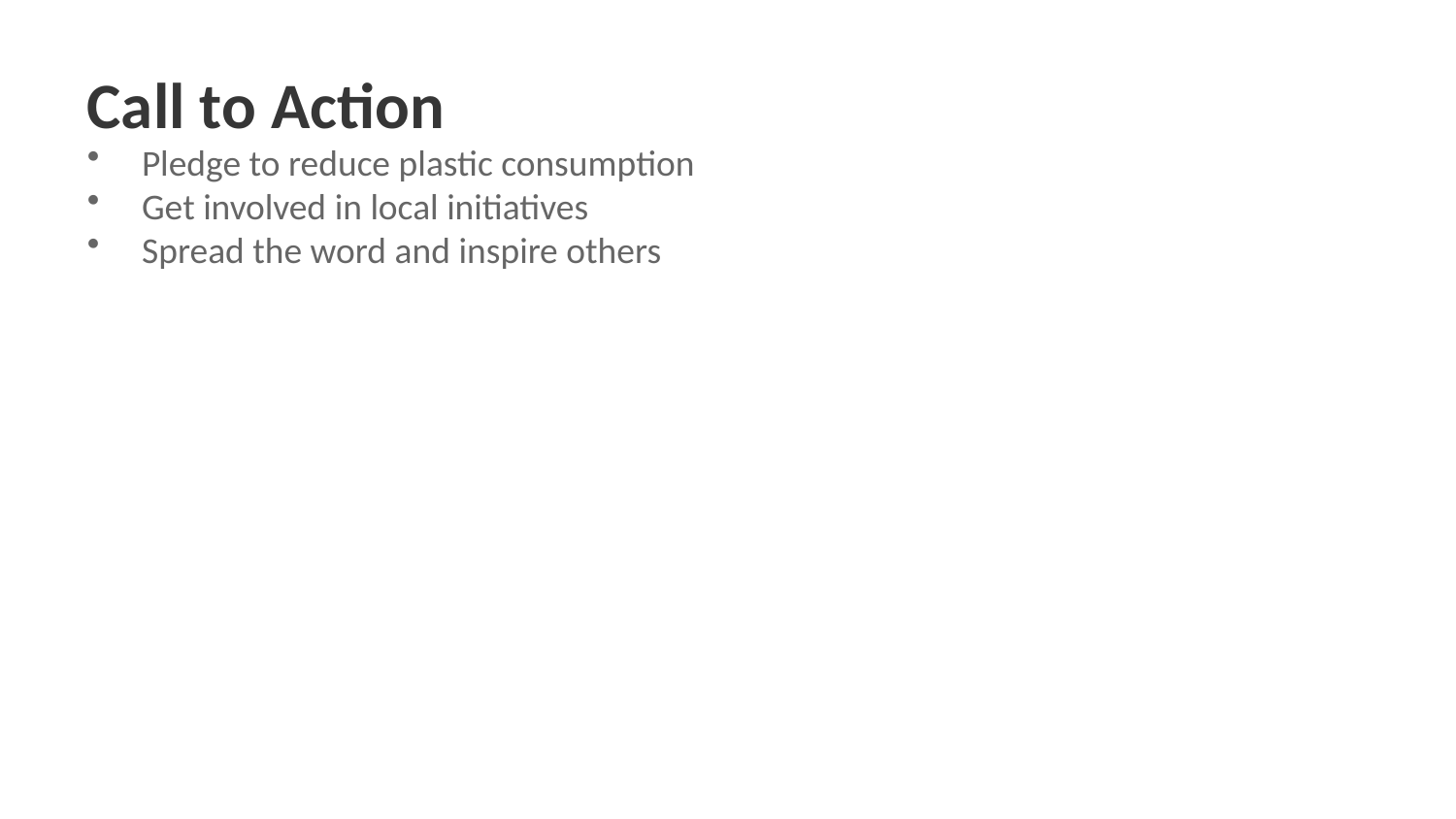

Call to Action
Pledge to reduce plastic consumption
Get involved in local initiatives
Spread the word and inspire others